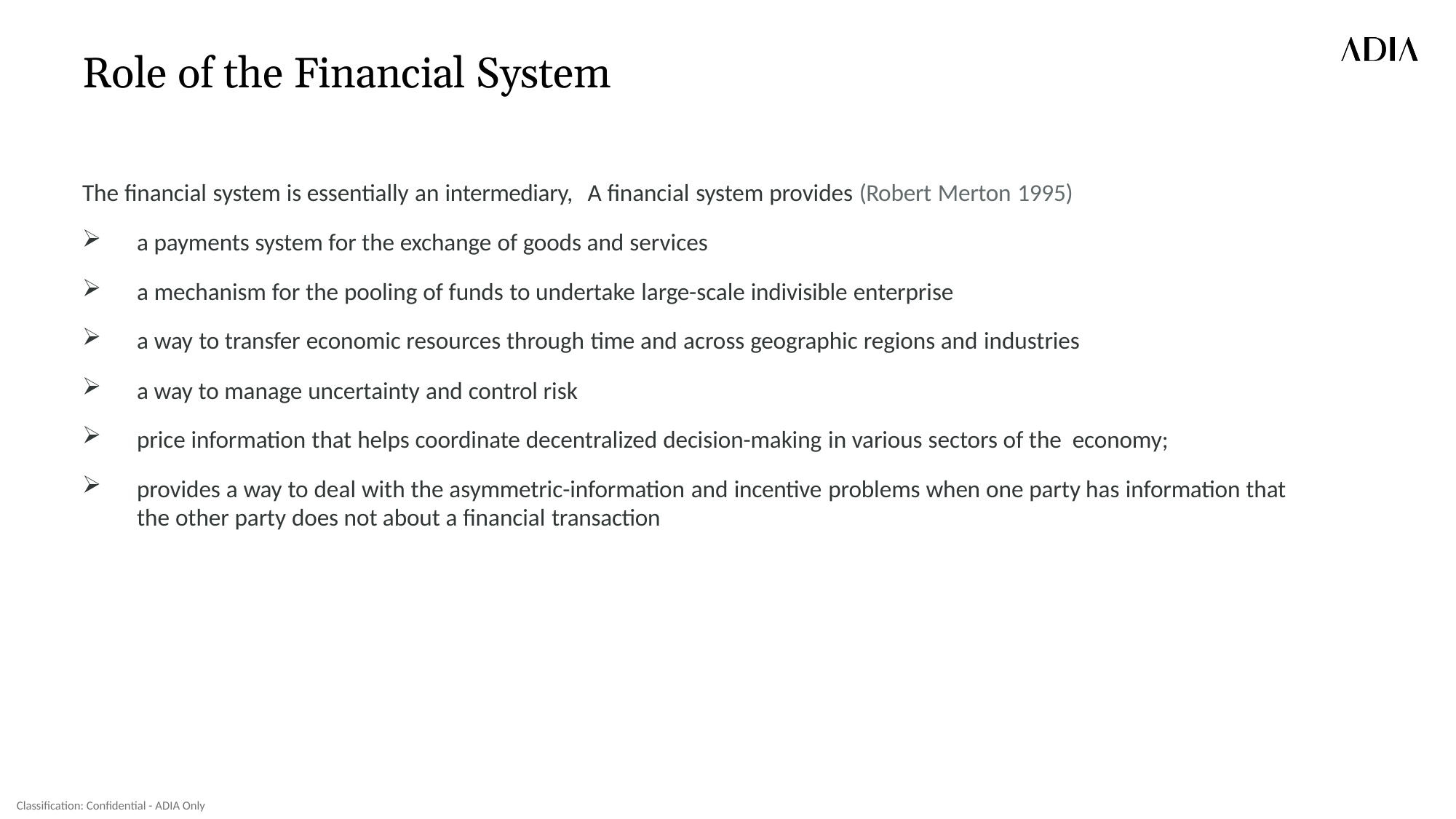

# Role of the Financial System
The financial system is essentially an intermediary, A financial system provides (Robert Merton 1995)
a payments system for the exchange of goods and services
a mechanism for the pooling of funds to undertake large-scale indivisible enterprise
a way to transfer economic resources through time and across geographic regions and industries
a way to manage uncertainty and control risk
price information that helps coordinate decentralized decision-making in various sectors of the  economy;
provides a way to deal with the asymmetric-information and incentive problems when one party has information that the other party does not about a financial transaction